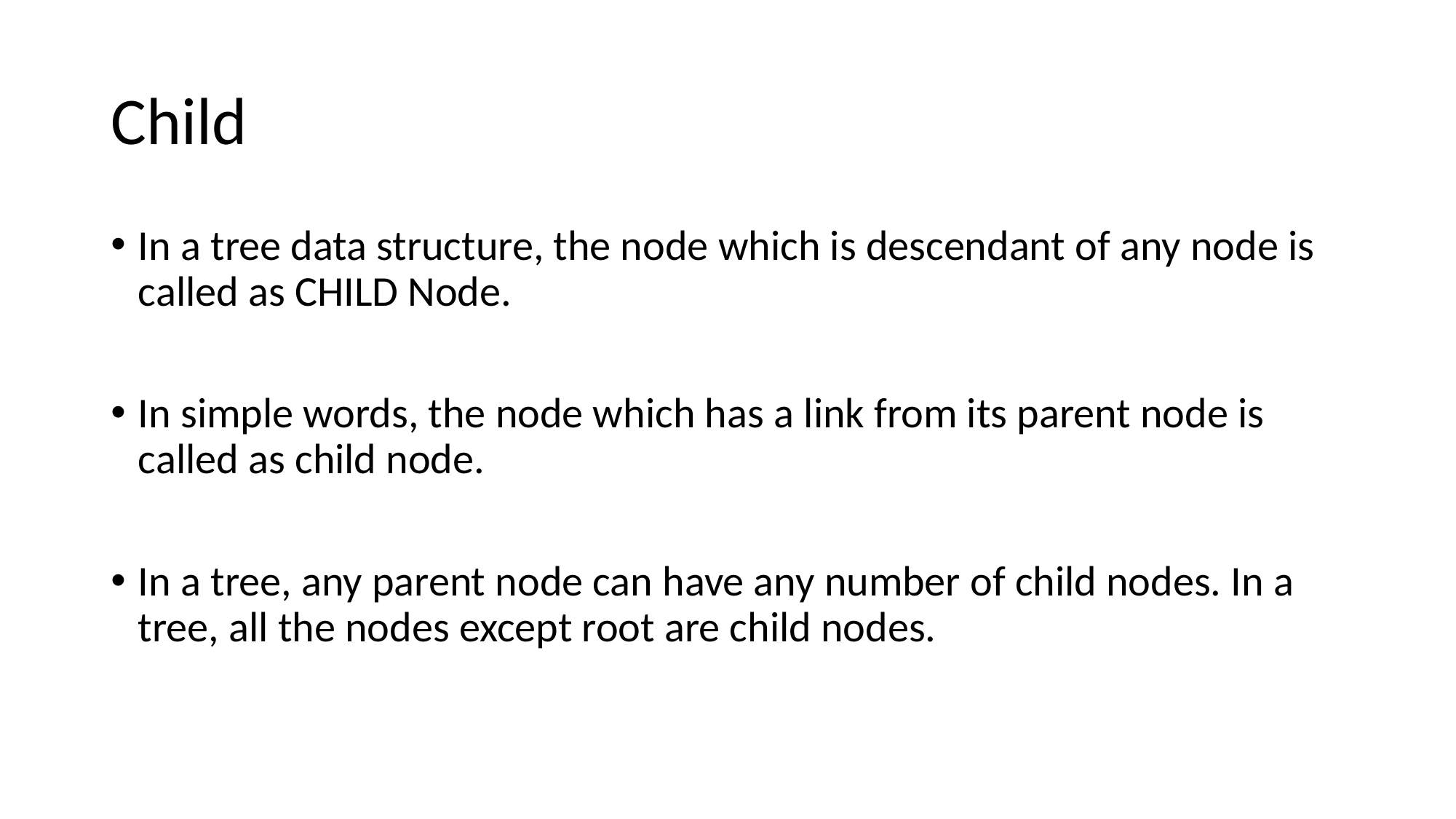

# Child
In a tree data structure, the node which is descendant of any node is called as CHILD Node.

In simple words, the node which has a link from its parent node is called as child node.

In a tree, any parent node can have any number of child nodes. In a tree, all the nodes except root are child nodes.